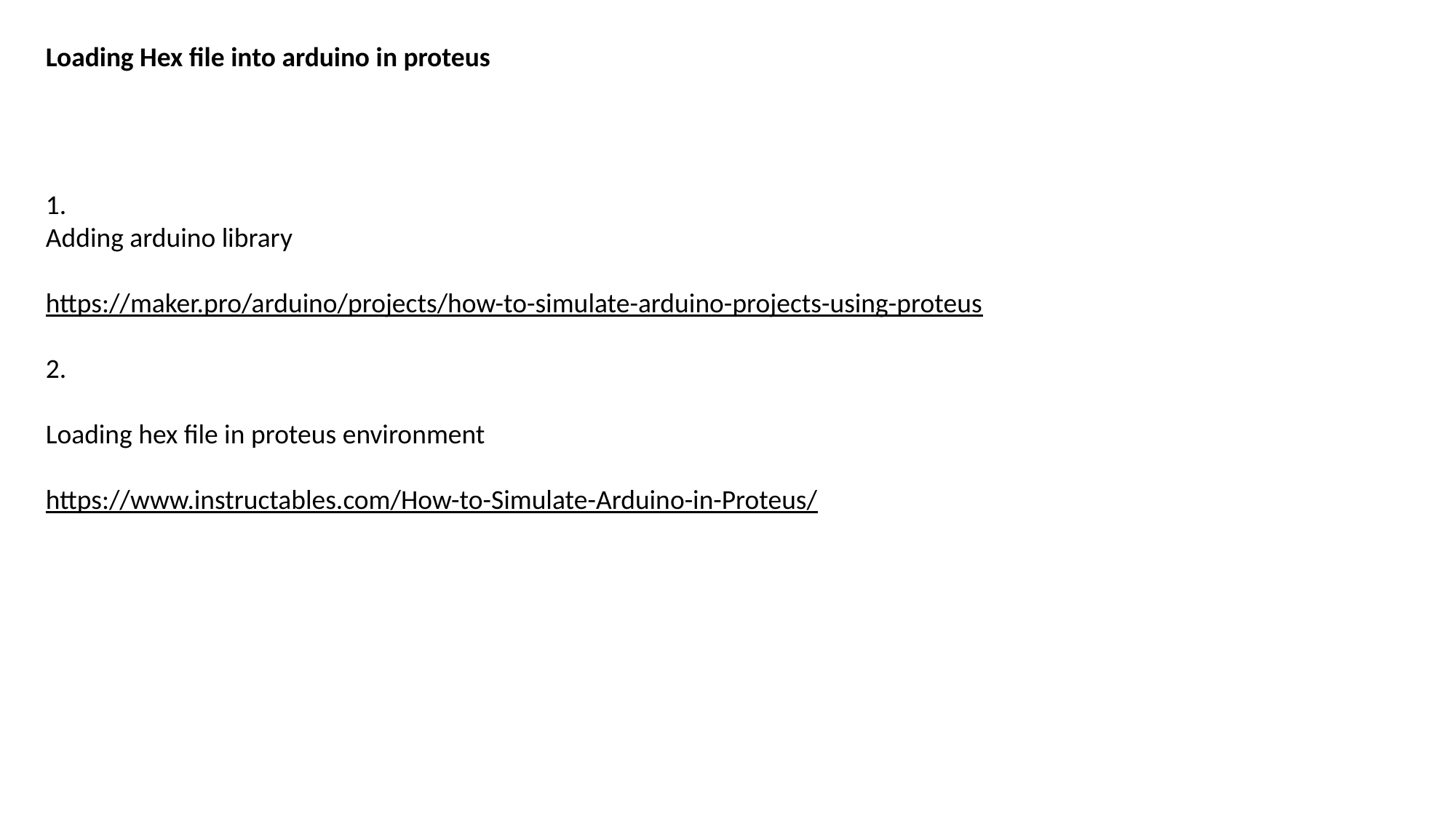

Loading Hex file into arduino in proteus

1.
Adding arduino library

https://maker.pro/arduino/projects/how-to-simulate-arduino-projects-using-proteus

2.

Loading hex file in proteus environment

https://www.instructables.com/How-to-Simulate-Arduino-in-Proteus/